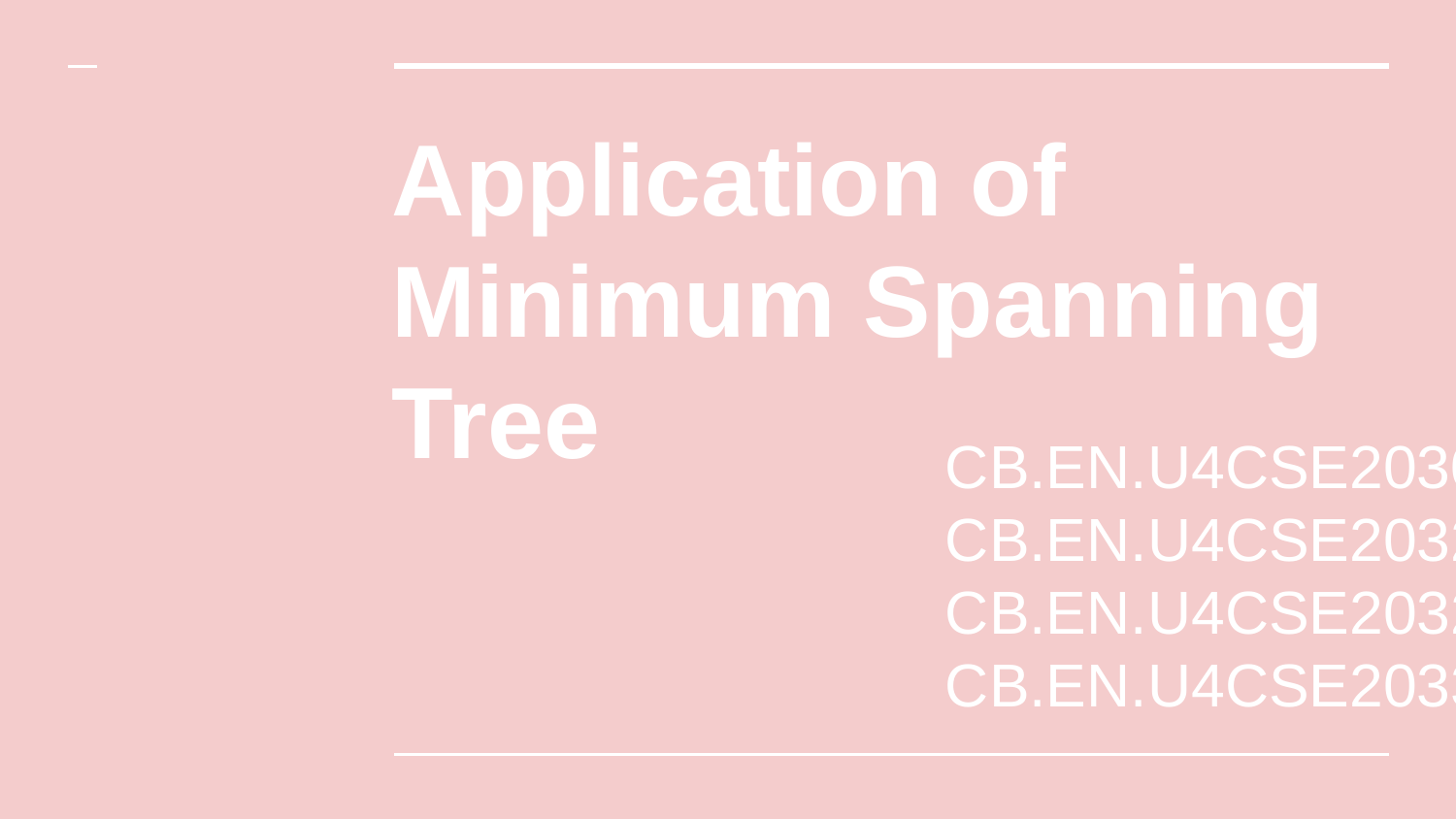

# Application of Minimum Spanning Tree
CB.EN.U4CSE20303
CB.EN.U4CSE20326
CB.EN.U4CSE20328
CB.EN.U4CSE20332